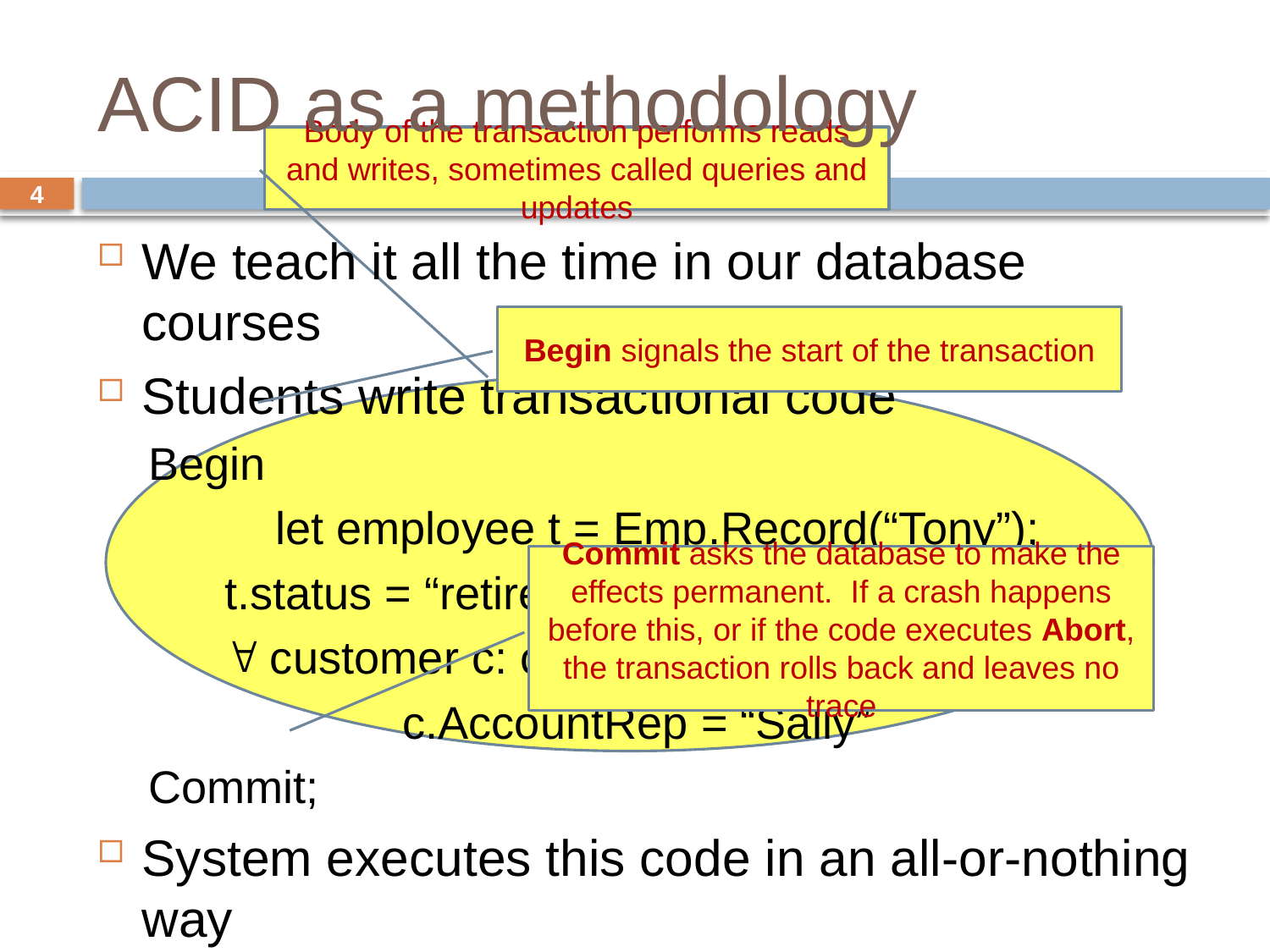

# ACID as a methodology
Body of the transaction performs reads and writes, sometimes called queries and updates

4
We teach it all the time in our database courses
Students write transactional code
Begin
	let employee t = Emp.Record(“Tony”);
      t.status = “retired”;
      ∀ customer c: c.AccountRep==“Tony”
		c.AccountRep = “Sally”
Commit;
System executes this code in an all-or-nothing way
Begin signals the start of the transaction
Commit asks the database to make the effects permanent.  If a crash happens before this, or if the code executes Abort, the transaction rolls back and leaves no trace